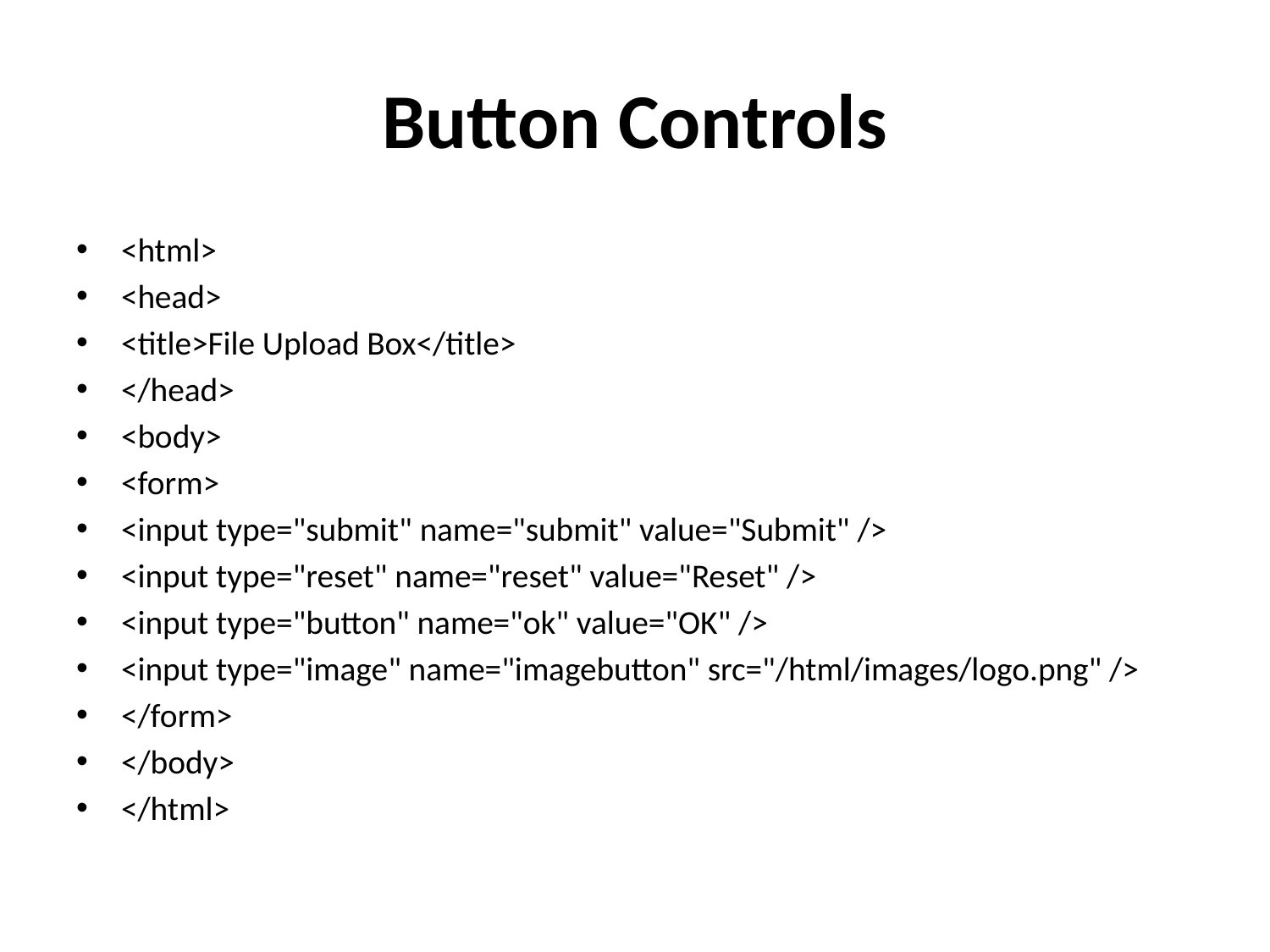

# Button Controls
<html>
<head>
<title>File Upload Box</title>
</head>
<body>
<form>
<input type="submit" name="submit" value="Submit" />
<input type="reset" name="reset" value="Reset" />
<input type="button" name="ok" value="OK" />
<input type="image" name="imagebutton" src="/html/images/logo.png" />
</form>
</body>
</html>